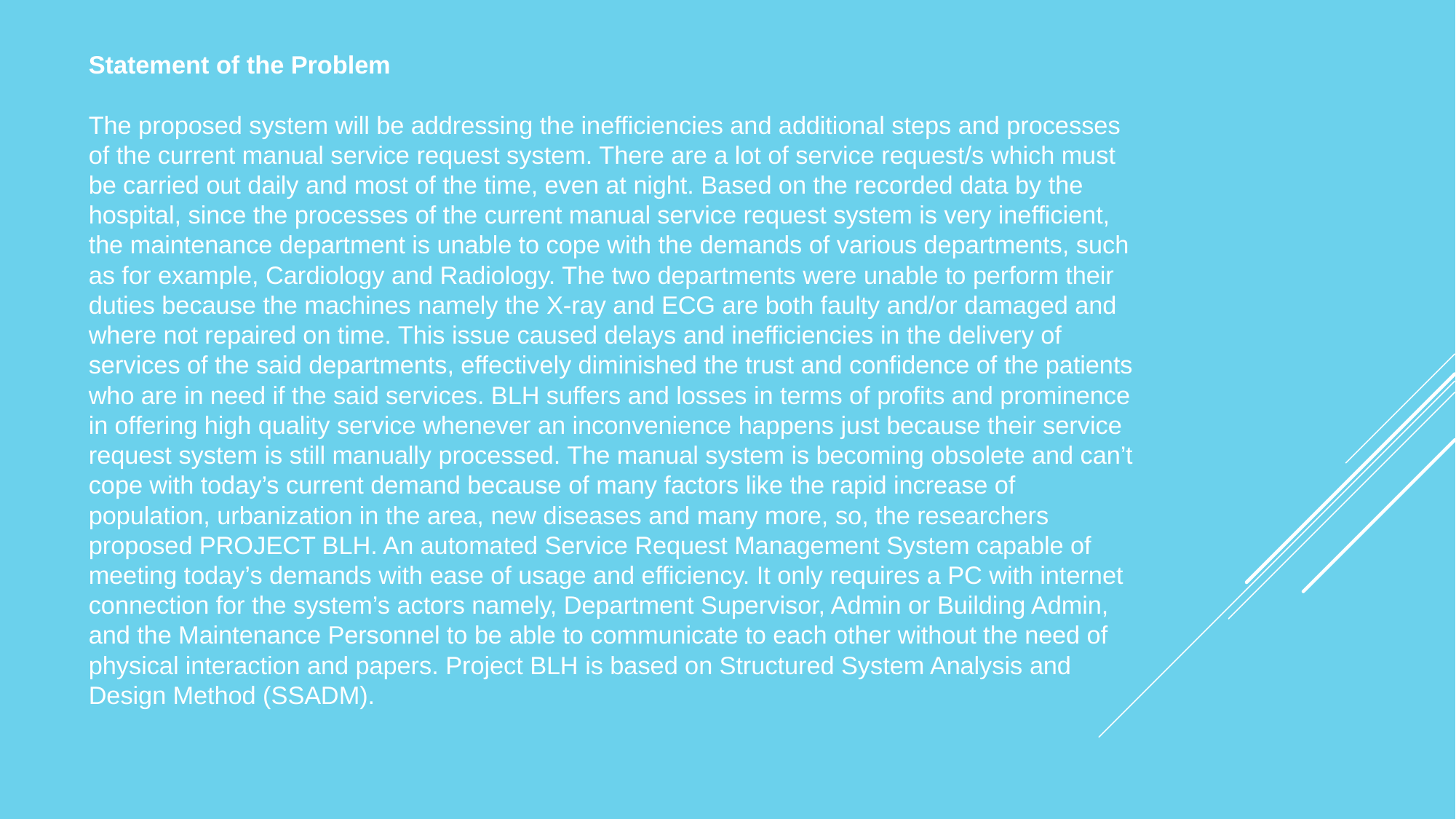

Statement of the Problem

The proposed system will be addressing the inefficiencies and additional steps and processes of the current manual service request system. There are a lot of service request/s which must be carried out daily and most of the time, even at night. Based on the recorded data by the hospital, since the processes of the current manual service request system is very inefficient, the maintenance department is unable to cope with the demands of various departments, such as for example, Cardiology and Radiology. The two departments were unable to perform their duties because the machines namely the X-ray and ECG are both faulty and/or damaged and where not repaired on time. This issue caused delays and inefficiencies in the delivery of services of the said departments, effectively diminished the trust and confidence of the patients who are in need if the said services. BLH suffers and losses in terms of profits and prominence in offering high quality service whenever an inconvenience happens just because their service request system is still manually processed. The manual system is becoming obsolete and can’t cope with today’s current demand because of many factors like the rapid increase of population, urbanization in the area, new diseases and many more, so, the researchers proposed PROJECT BLH. An automated Service Request Management System capable of meeting today’s demands with ease of usage and efficiency. It only requires a PC with internet connection for the system’s actors namely, Department Supervisor, Admin or Building Admin, and the Maintenance Personnel to be able to communicate to each other without the need of physical interaction and papers. Project BLH is based on Structured System Analysis and Design Method (SSADM).